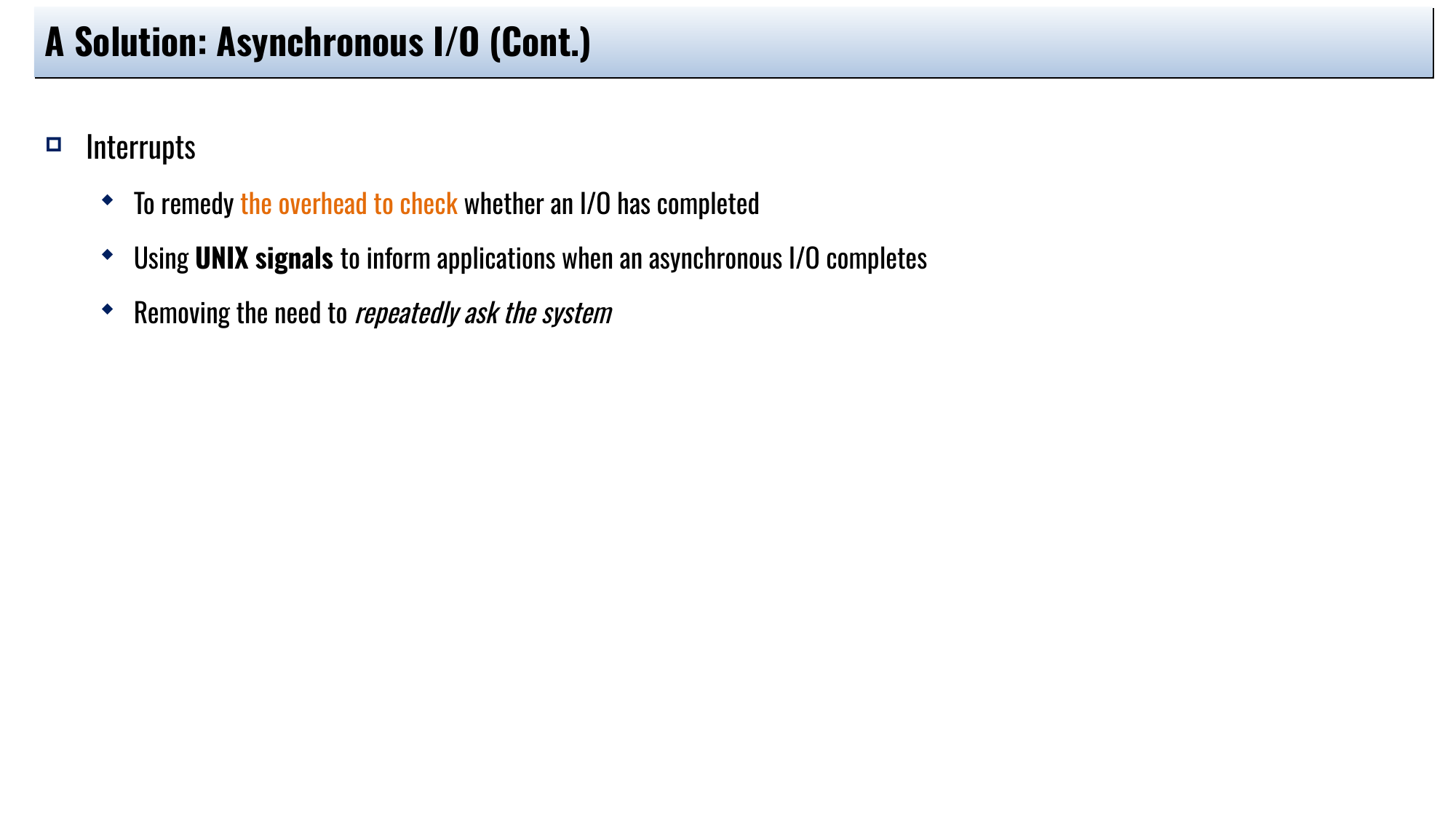

# A Solution: Asynchronous I/O (Cont.)
Interrupts
To remedy the overhead to check whether an I/O has completed
Using UNIX signals to inform applications when an asynchronous I/O completes
Removing the need to repeatedly ask the system